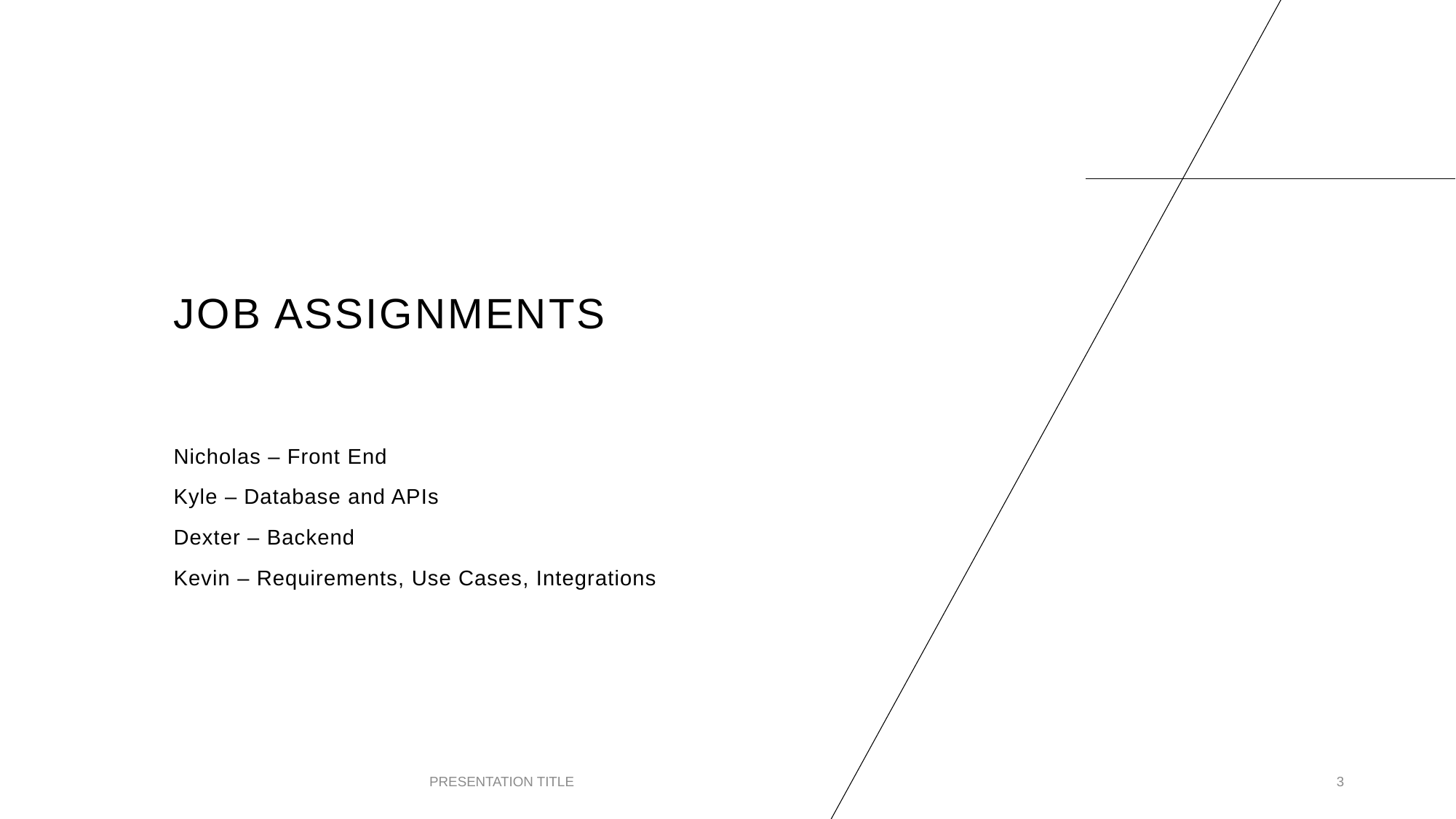

# Job assignments
Nicholas – Front End
Kyle – Database and APIs
Dexter – Backend
Kevin – Requirements, Use Cases, Integrations
PRESENTATION TITLE
3